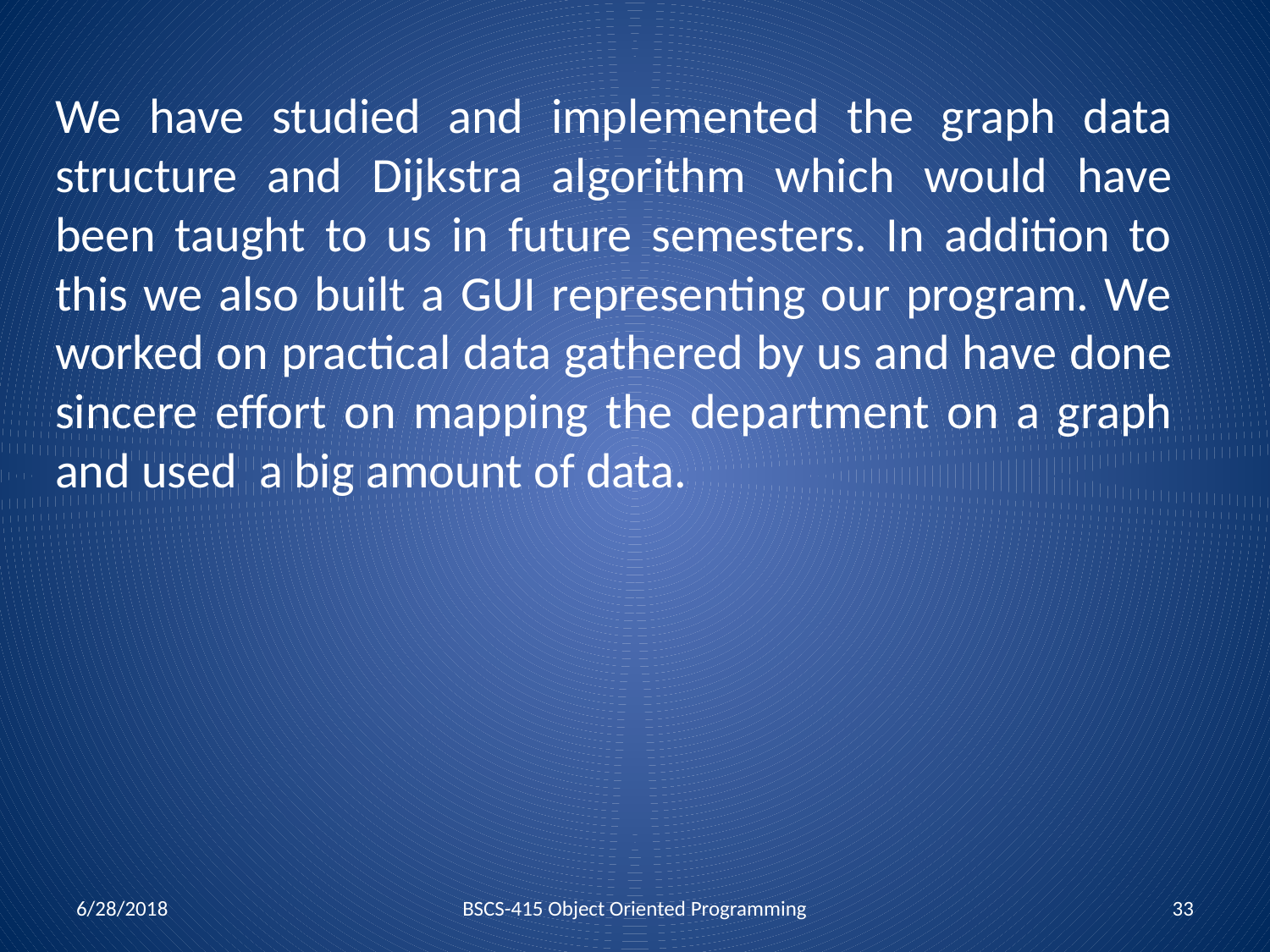

# We have studied and implemented the graph data structure and Dijkstra algorithm which would have been taught to us in future semesters. In addition to this we also built a GUI representing our program. We worked on practical data gathered by us and have done sincere effort on mapping the department on a graph and used  a big amount of data.
6/28/2018
BSCS-415 Object Oriented Programming
33